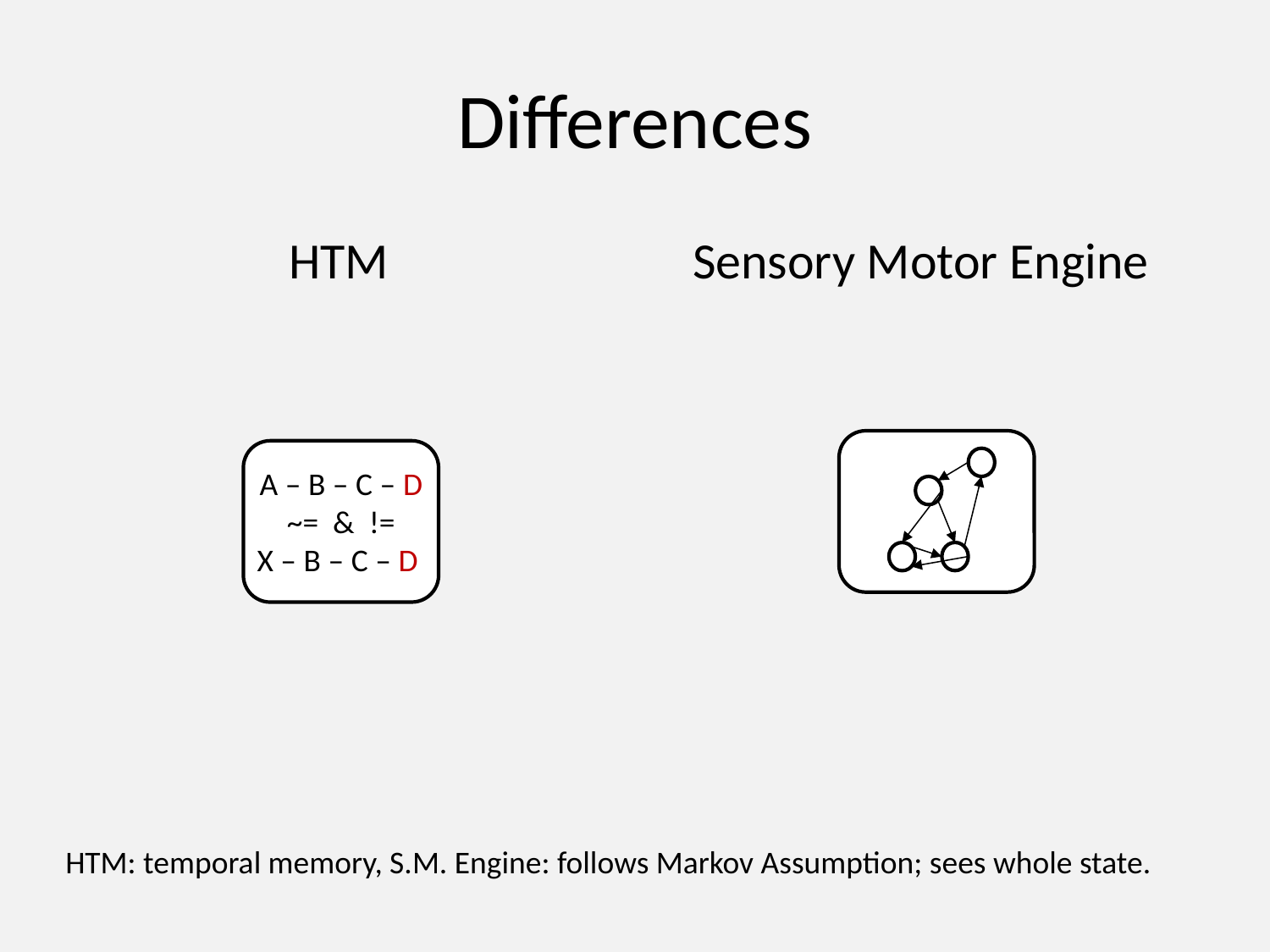

# Differences
HTM
Sensory Motor Engine

A – B – C – D
~=  &  !=
X – B – C – D

HTM: temporal memory, S.M. Engine: follows Markov Assumption; sees whole state.